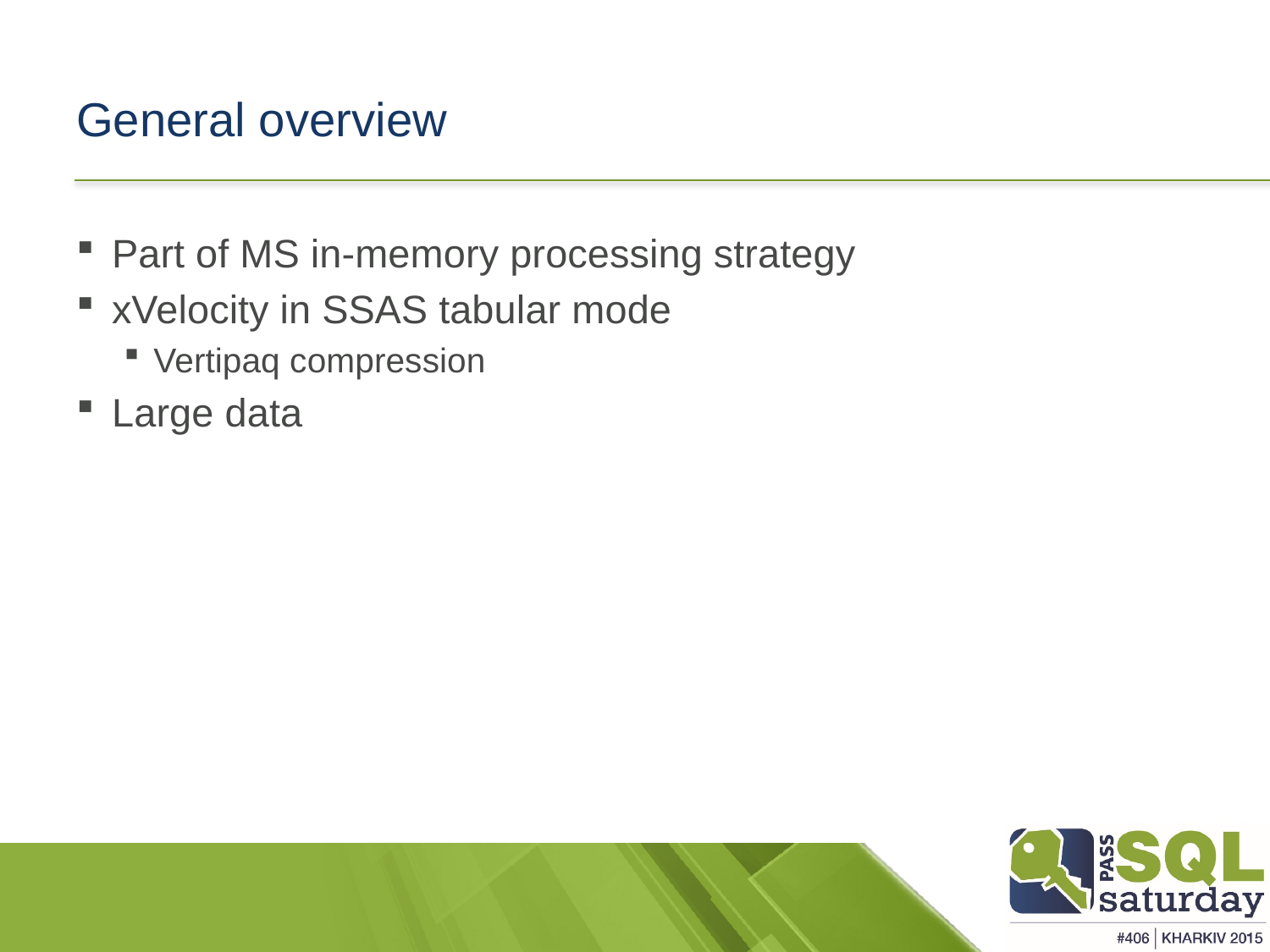

# General overview
Part of MS in-memory processing strategy
xVelocity in SSAS tabular mode
Vertipaq compression
Large data